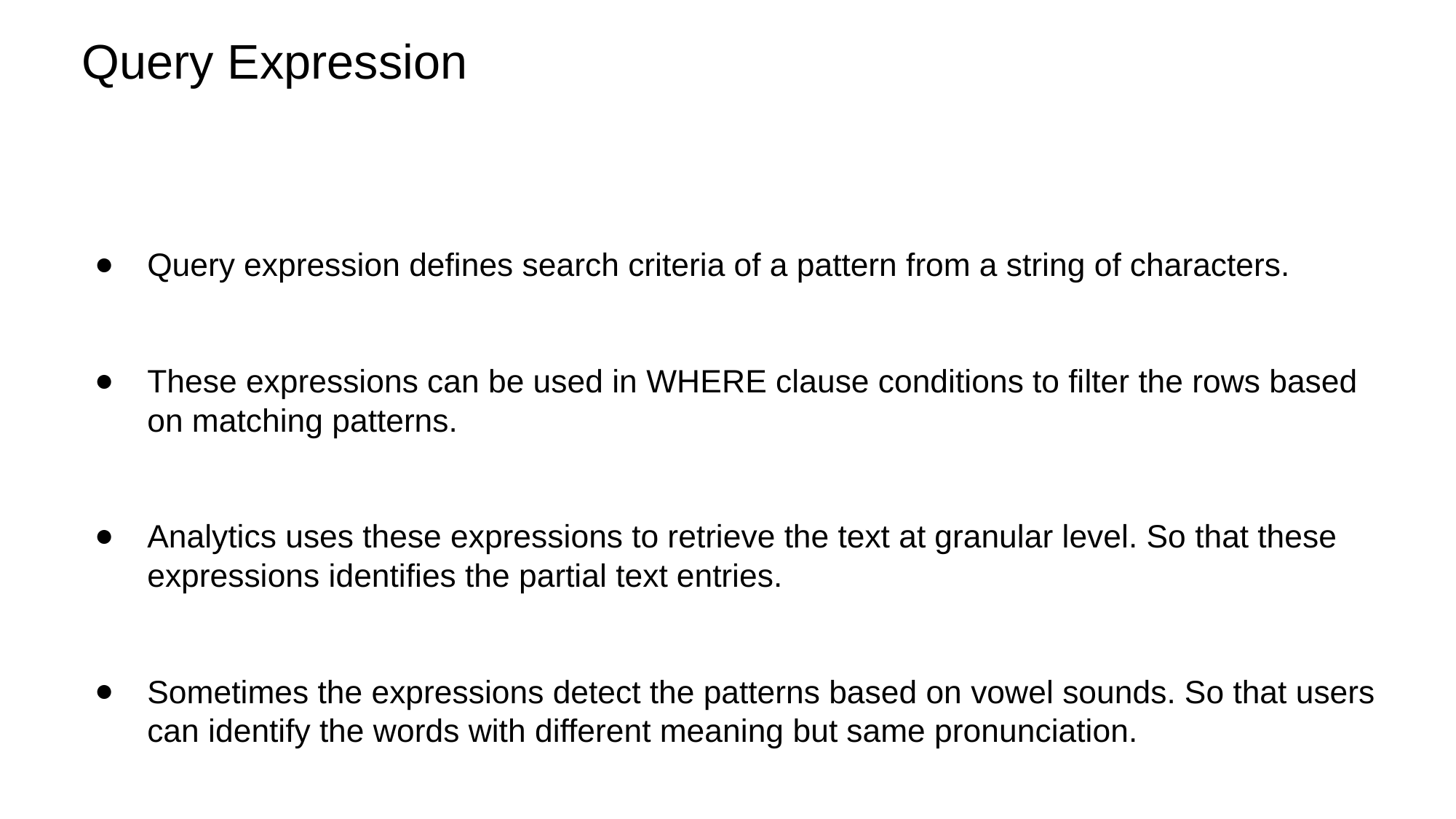

Query Expression

# Query expression defines search criteria of a pattern from a string of characters.

These expressions can be used in WHERE clause conditions to filter the rows based on matching patterns.

Analytics uses these expressions to retrieve the text at granular level. So that these expressions identifies the partial text entries.

Sometimes the expressions detect the patterns based on vowel sounds. So that users can identify the words with different meaning but same pronunciation.